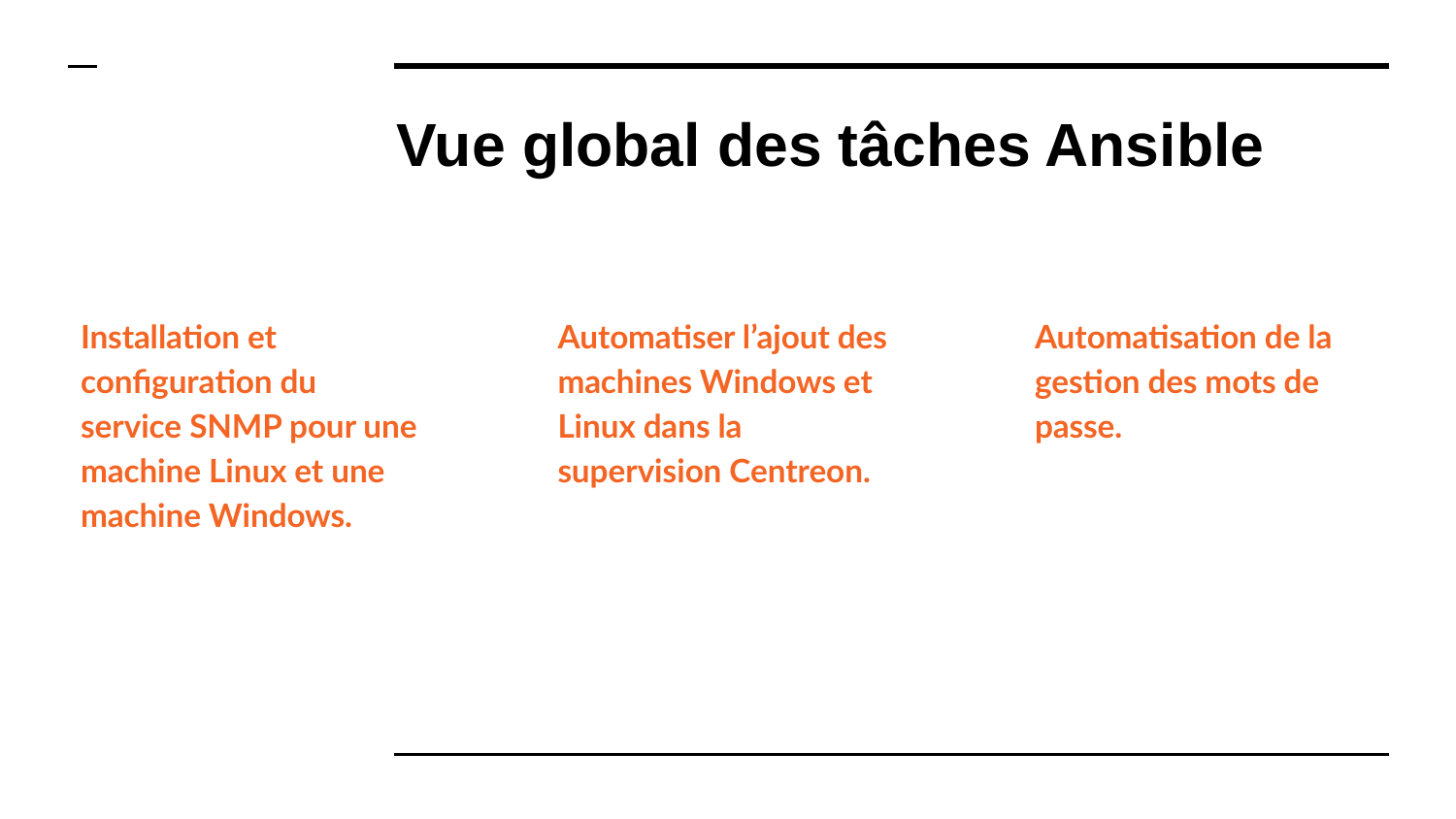

# Vue global des tâches Ansible
Installation et configuration du service SNMP pour une machine Linux et une machine Windows.
Automatiser l’ajout des machines Windows et Linux dans la supervision Centreon.

Automatisation de la gestion des mots de passe.